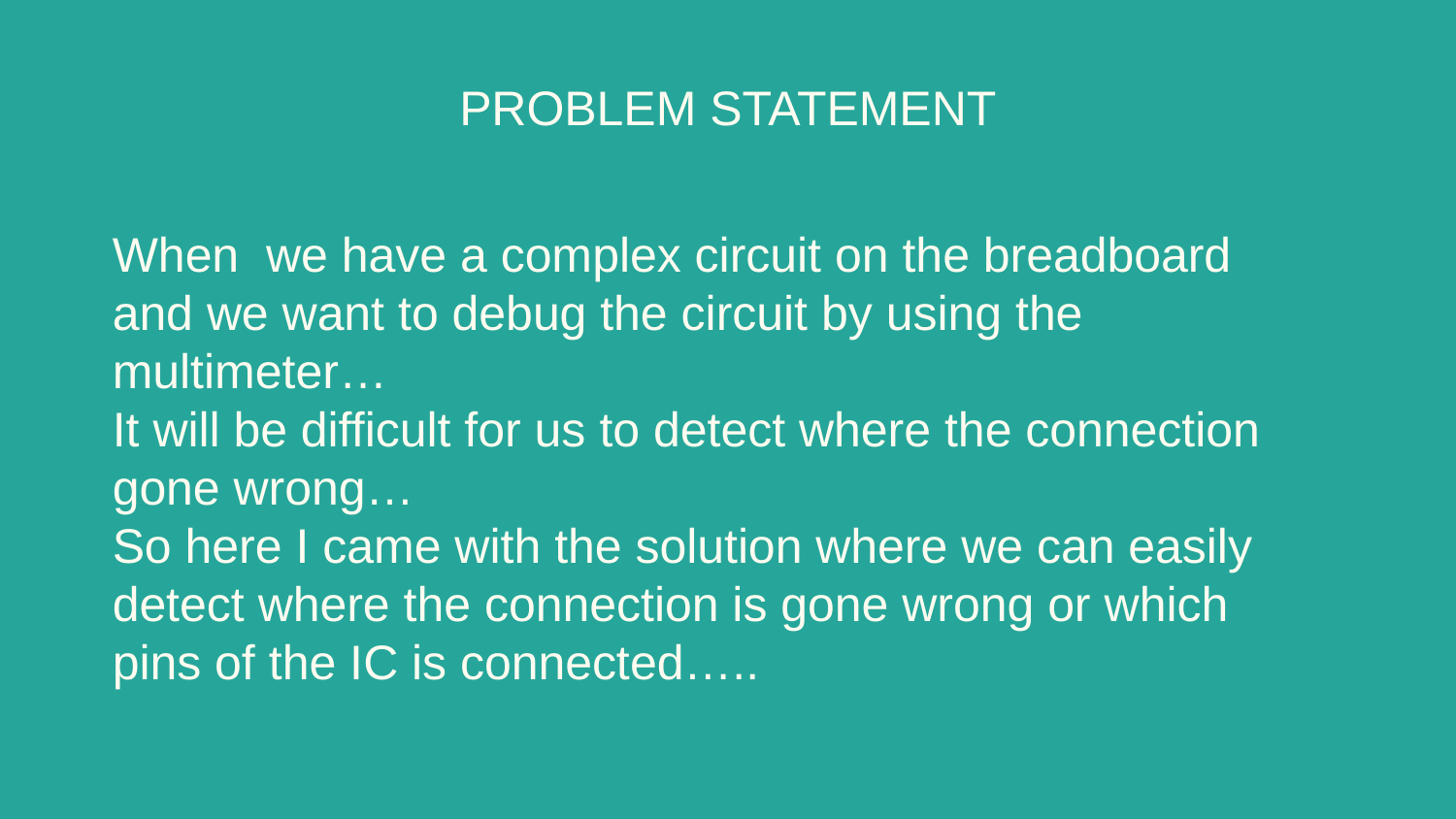

# PROBLEM STATEMENT
When  we have a complex circuit on the breadboard and we want to debug the circuit by using the multimeter…
It will be difficult for us to detect where the connection gone wrong…
So here I came with the solution where we can easily detect where the connection is gone wrong or which pins of the IC is connected…..